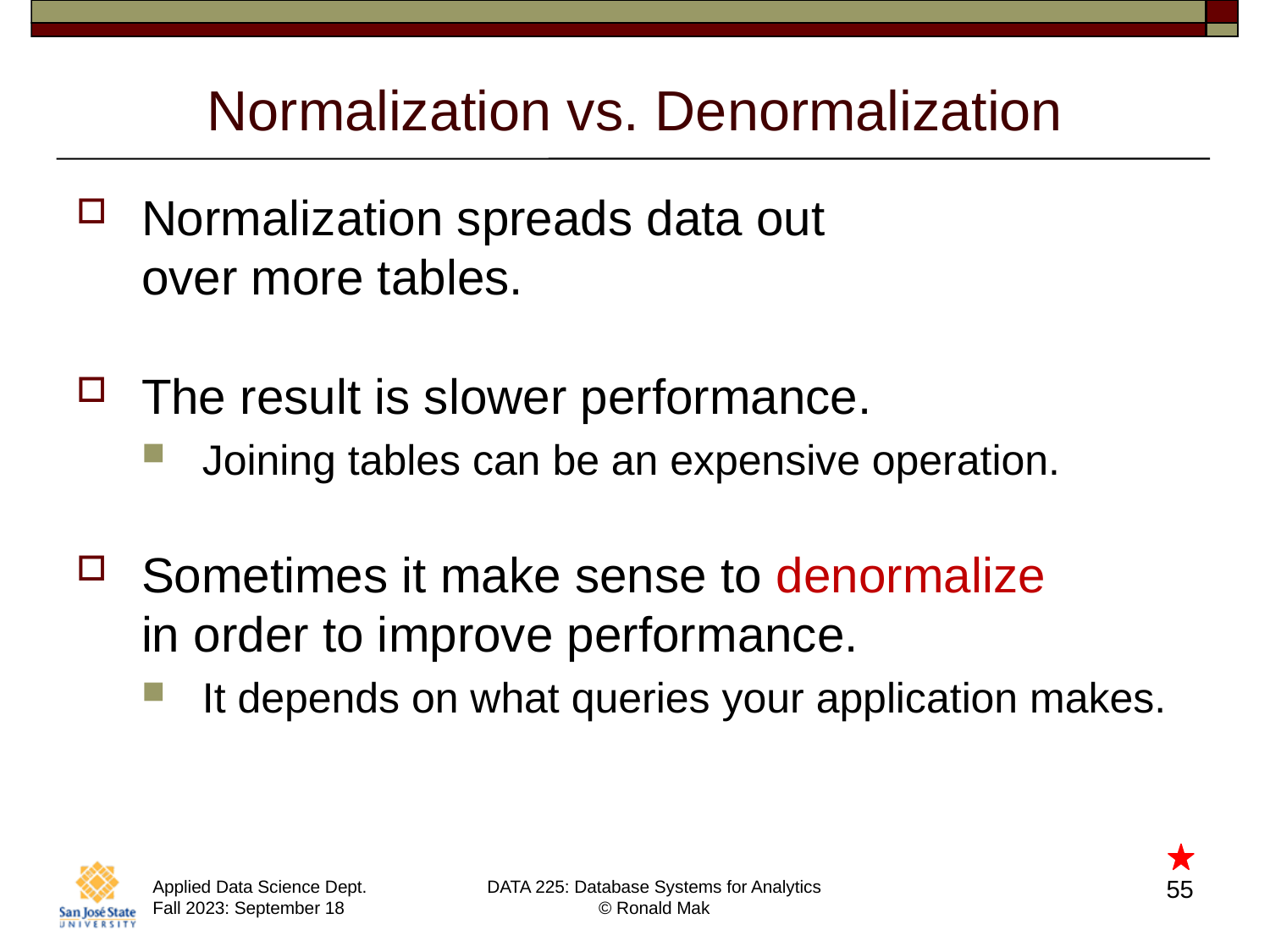

# Normalization vs. Denormalization
Normalization spreads data out
over more tables.

The result is slower performance.
Joining tables can be an expensive operation.

Sometimes it make sense to denormalize
in order to improve performance.
It depends on what queries your application makes.

55